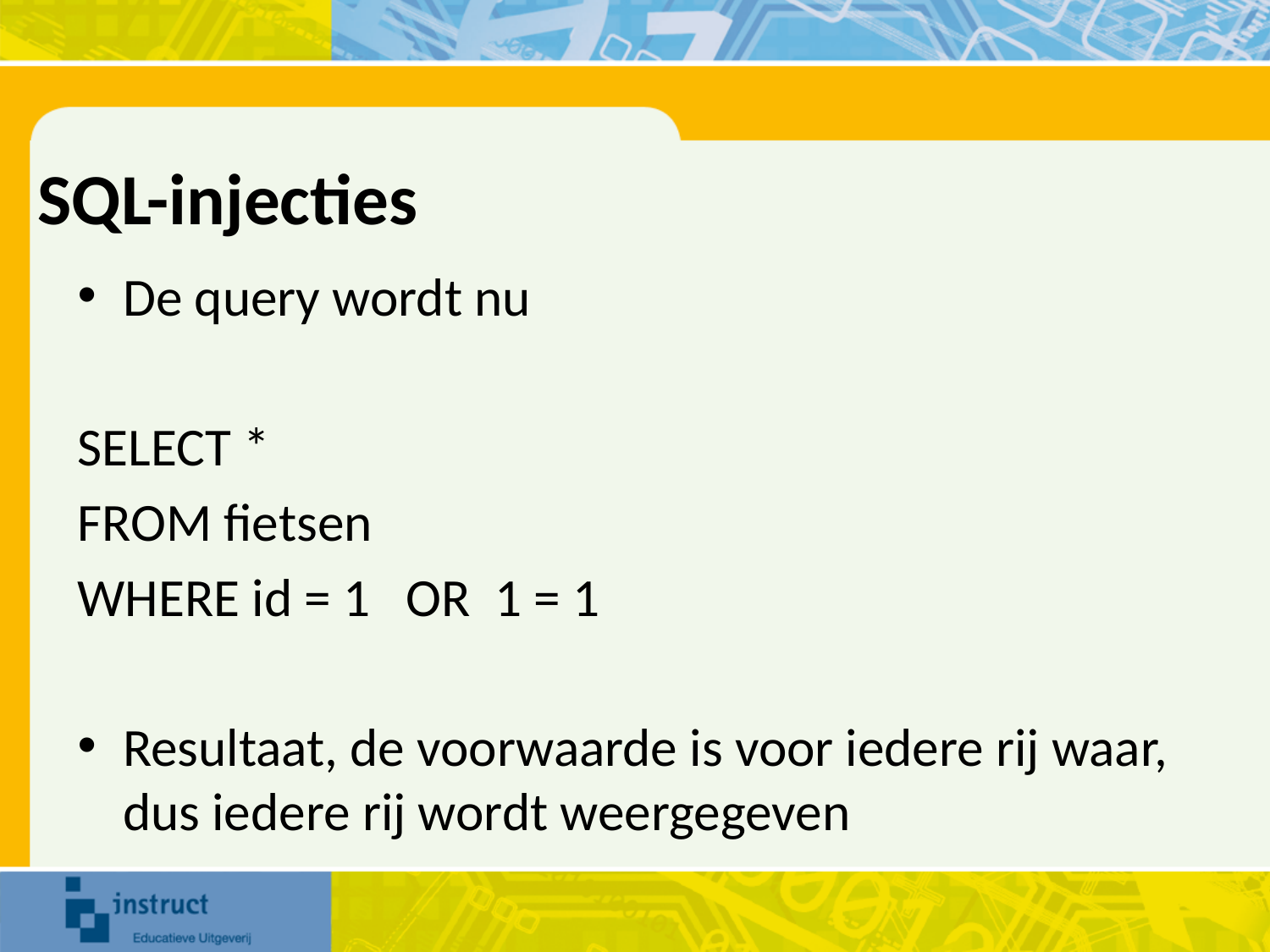

# SQL-injecties
De query wordt nu

SELECT *
FROM fietsen
WHERE id = 1   OR  1 = 1

Resultaat, de voorwaarde is voor iedere rij waar, dus iedere rij wordt weergegeven